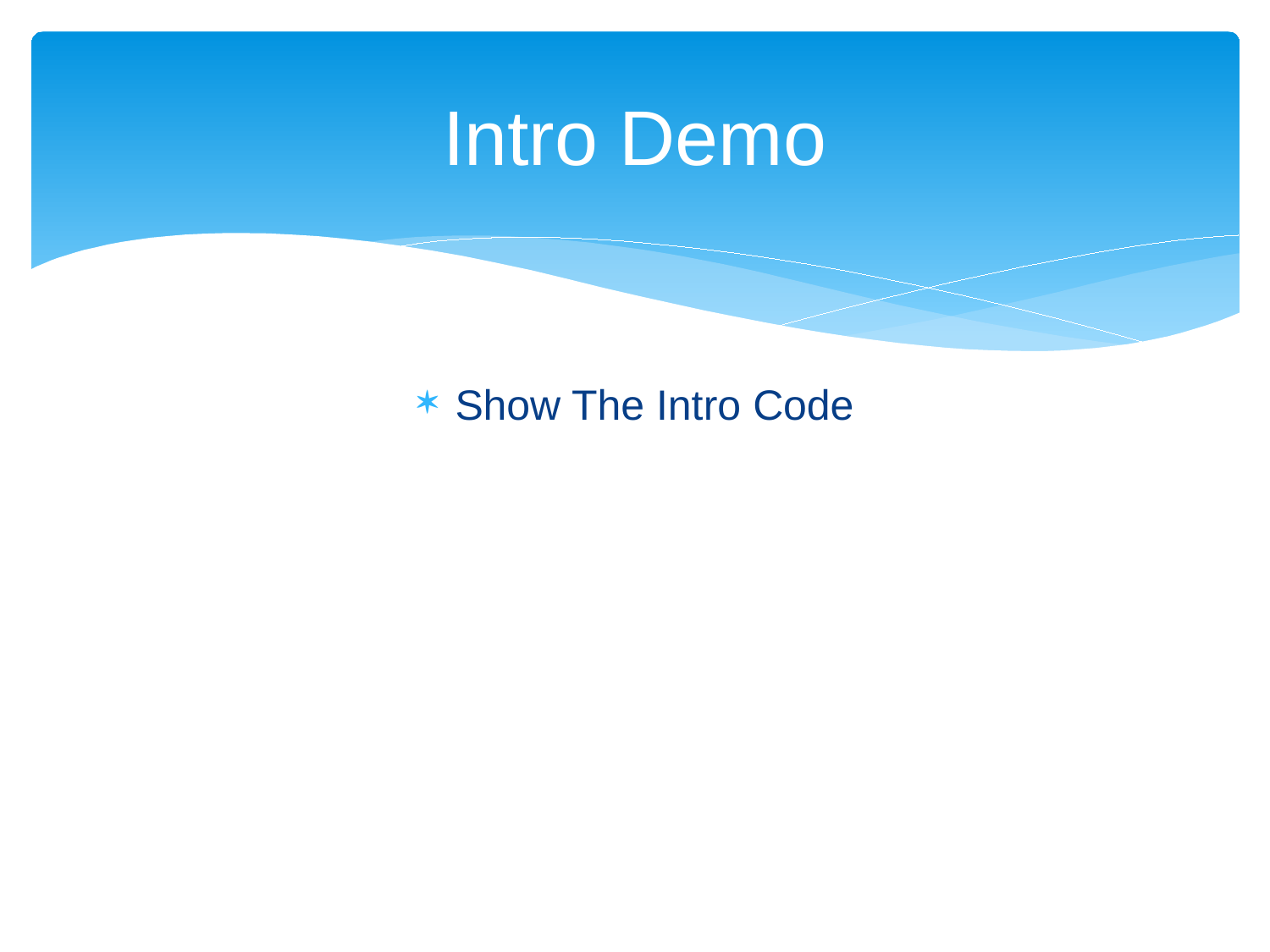

# Intro Demo
Show The Intro Code